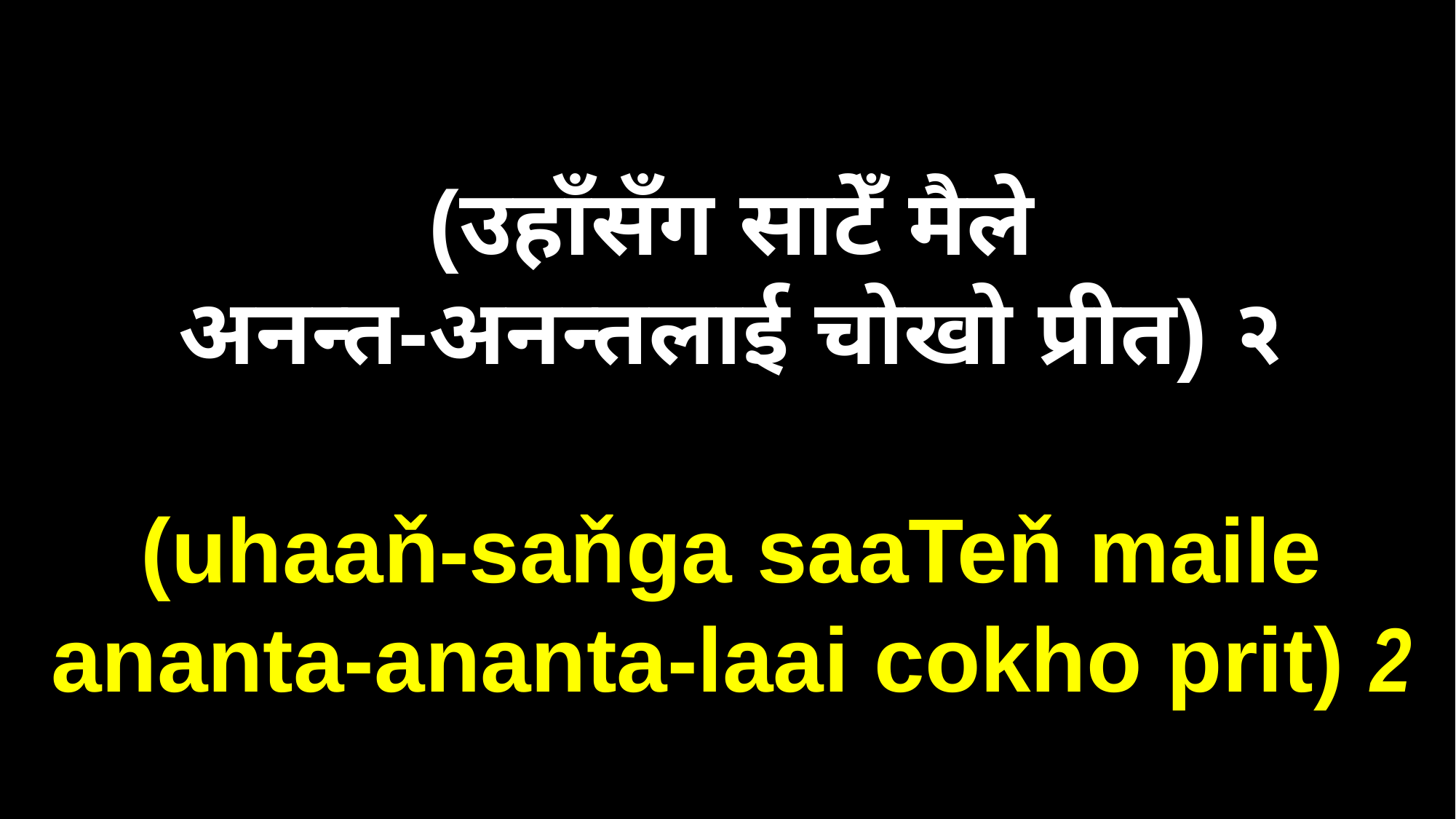

(उहाँसँग साटेँ मैले
अनन्त-अनन्तलाई चोखो प्रीत) २

(uhaaň-saňga saaTeň maile
ananta-ananta-laai cokho prit) 2